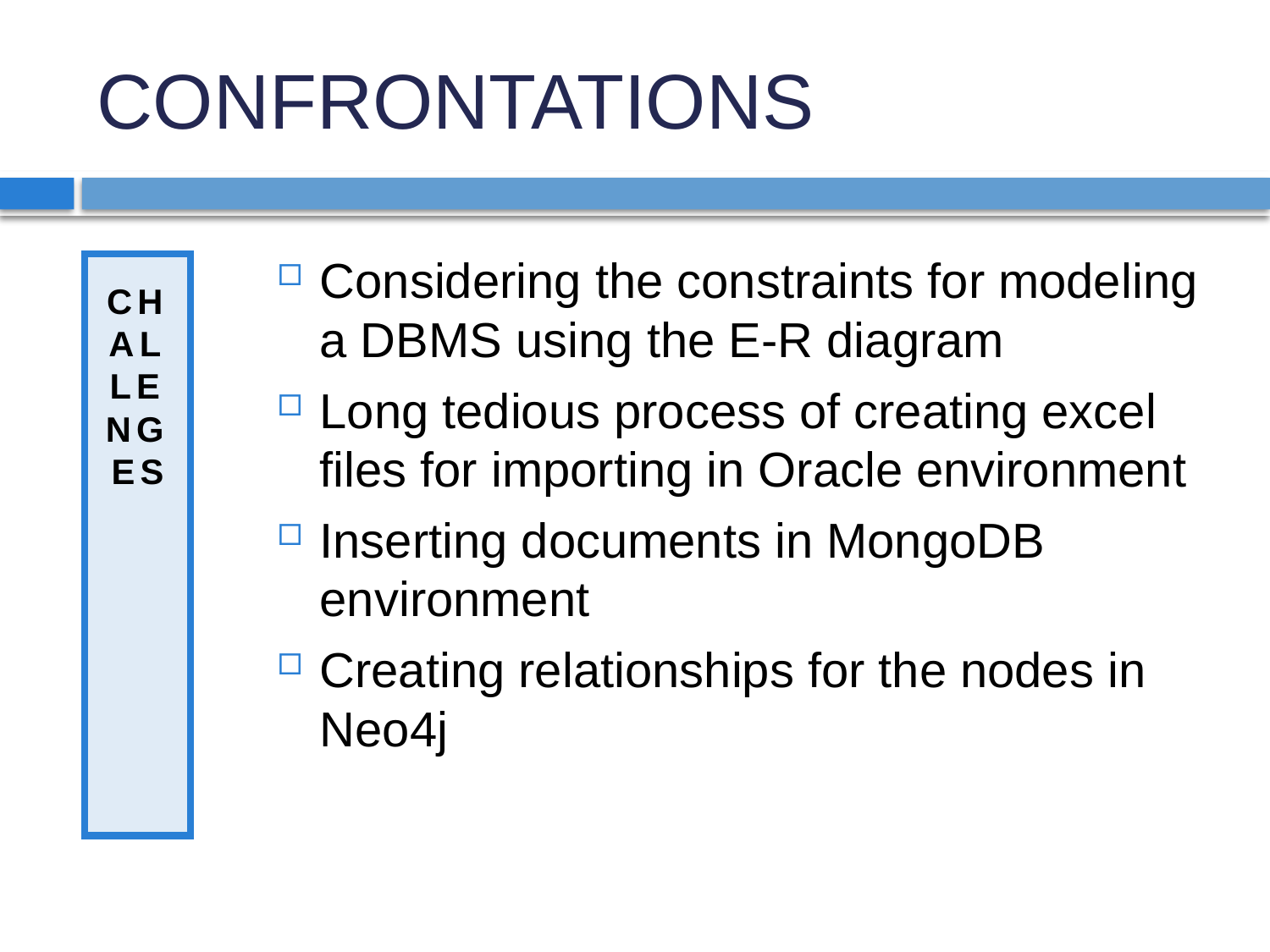

# CONFRONTATIONS
Considering the constraints for modeling a DBMS using the E-R diagram
Long tedious process of creating excel files for importing in Oracle environment
Inserting documents in MongoDB environment
Creating relationships for the nodes in Neo4j
CHALLENGES